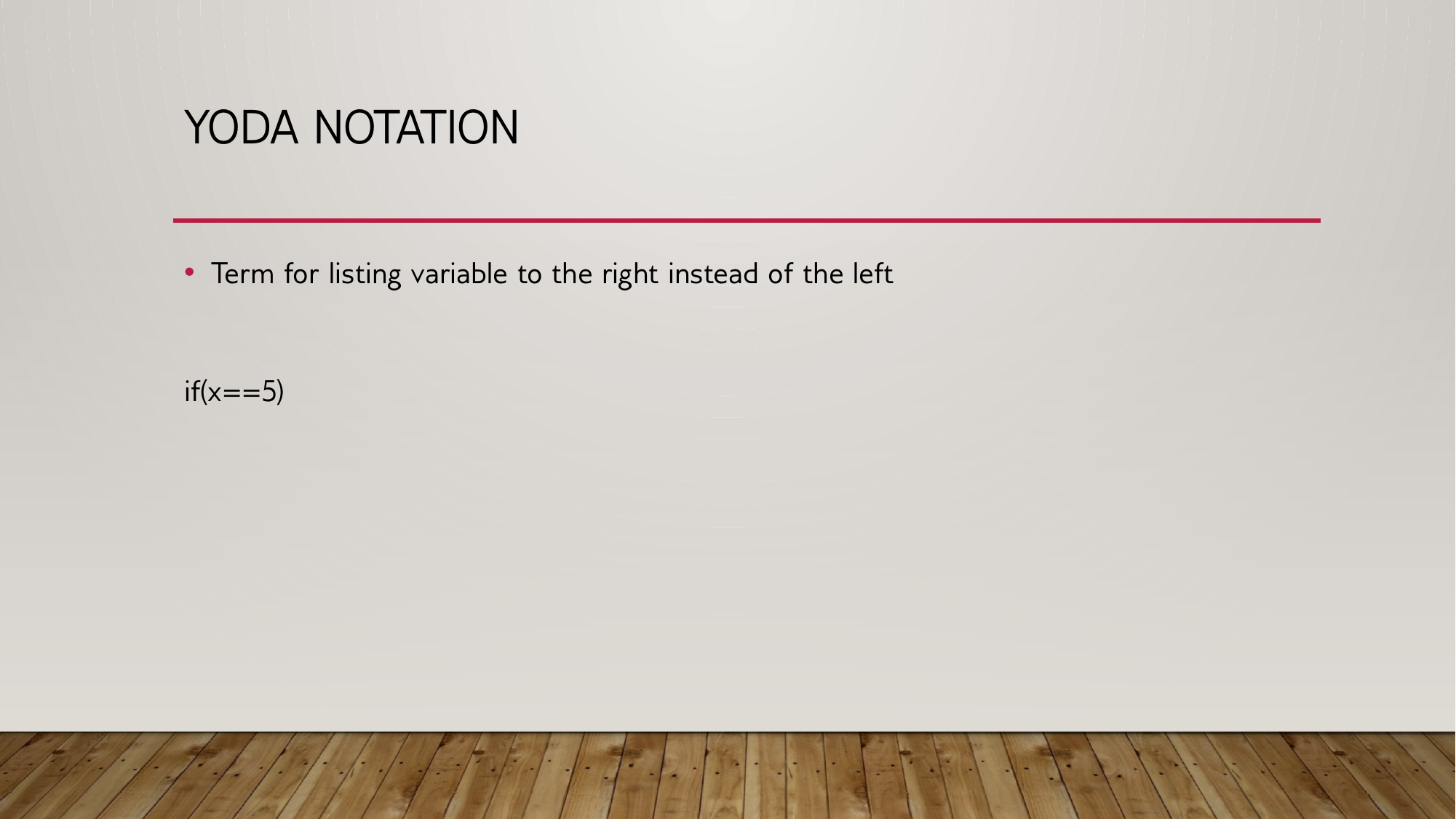

# Yoda notation
Term for listing variable to the right instead of the left

if(x==5)